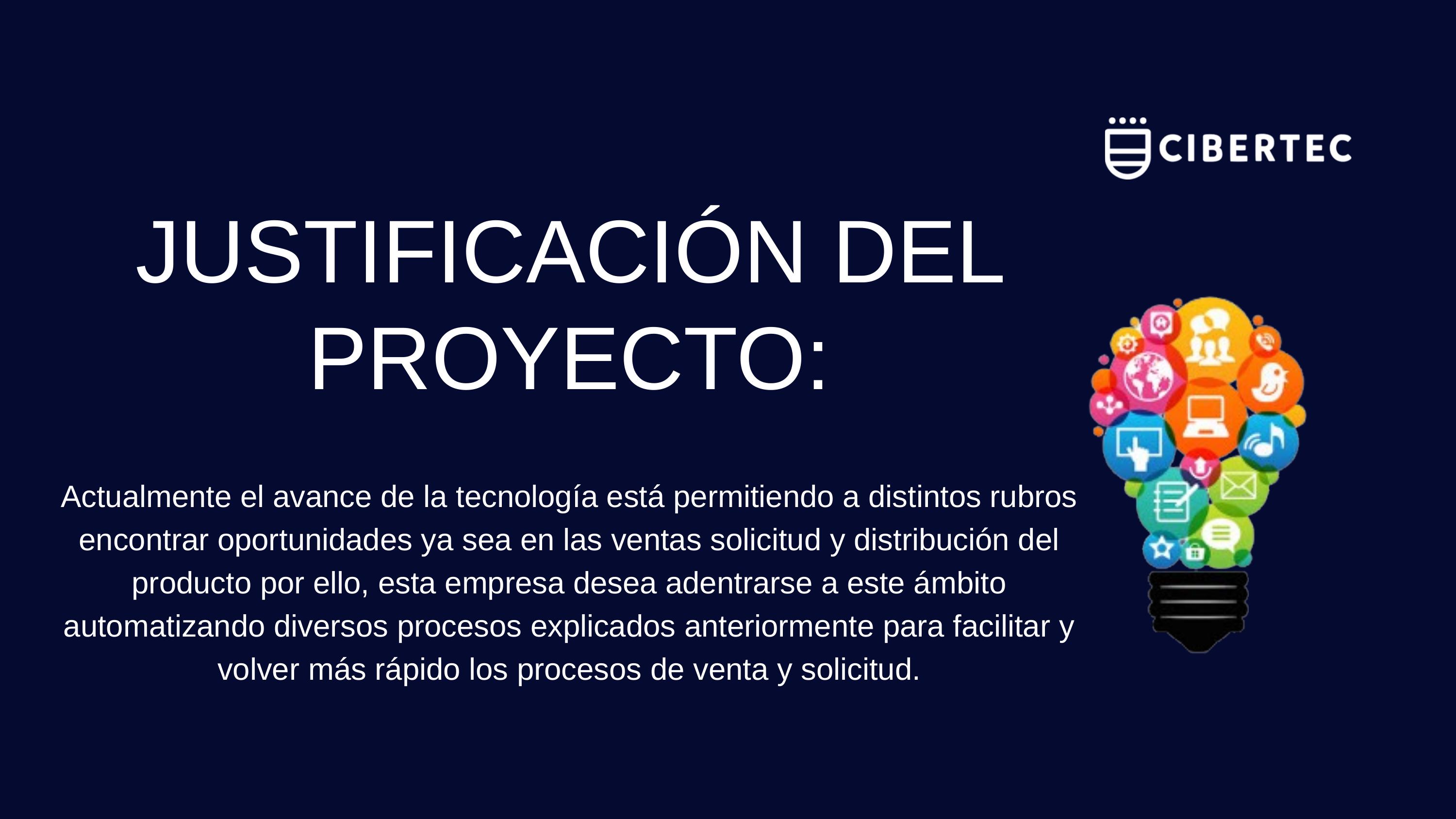

JUSTIFICACIÓN DEL PROYECTO:

Actualmente el avance de la tecnología está permitiendo a distintos rubros encontrar oportunidades ya sea en las ventas solicitud y distribución del producto por ello, esta empresa desea adentrarse a este ámbito automatizando diversos procesos explicados anteriormente para facilitar y volver más rápido los procesos de venta y solicitud.